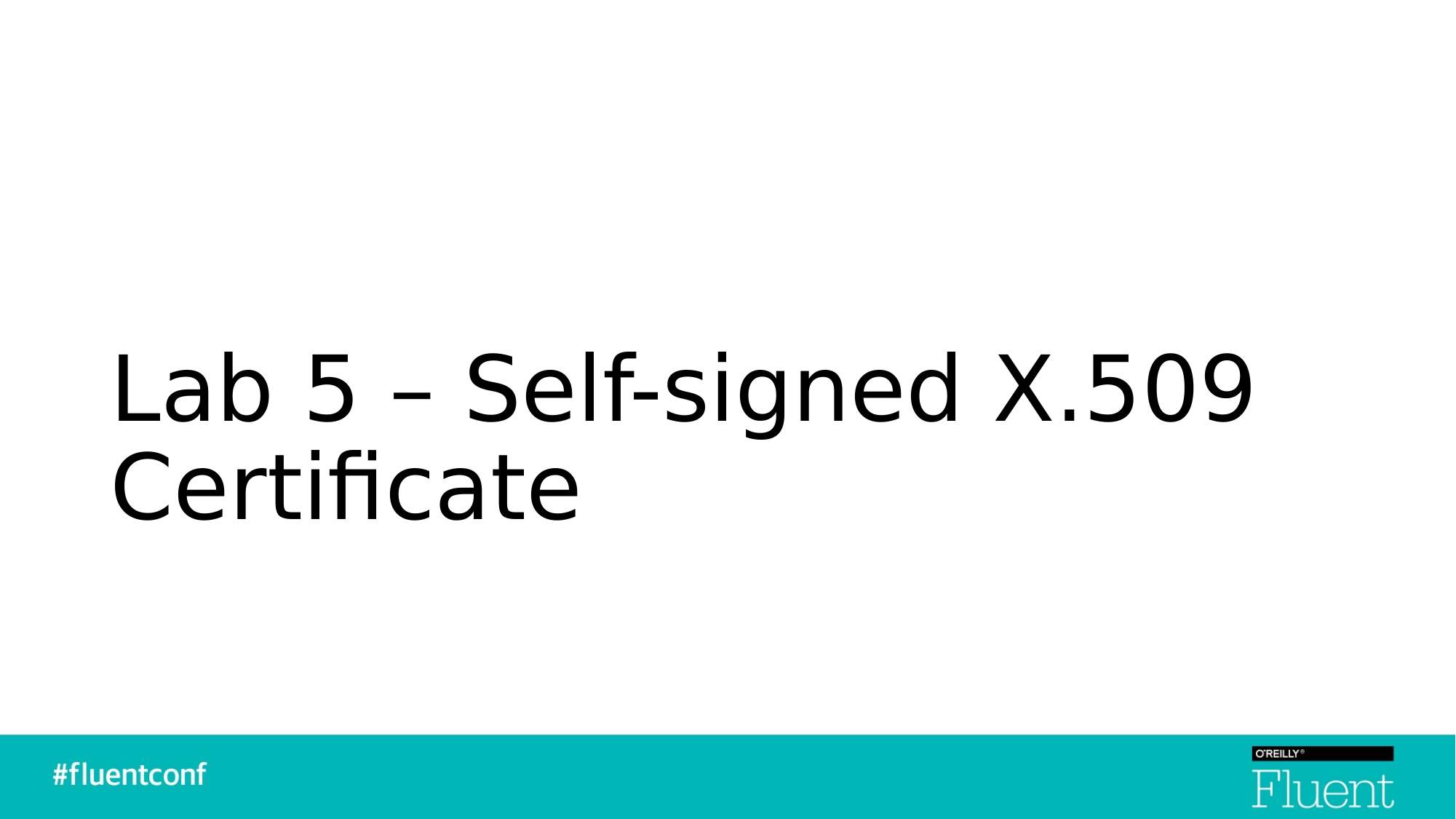

# Lab 5 – Self-signed X.509 Certificate